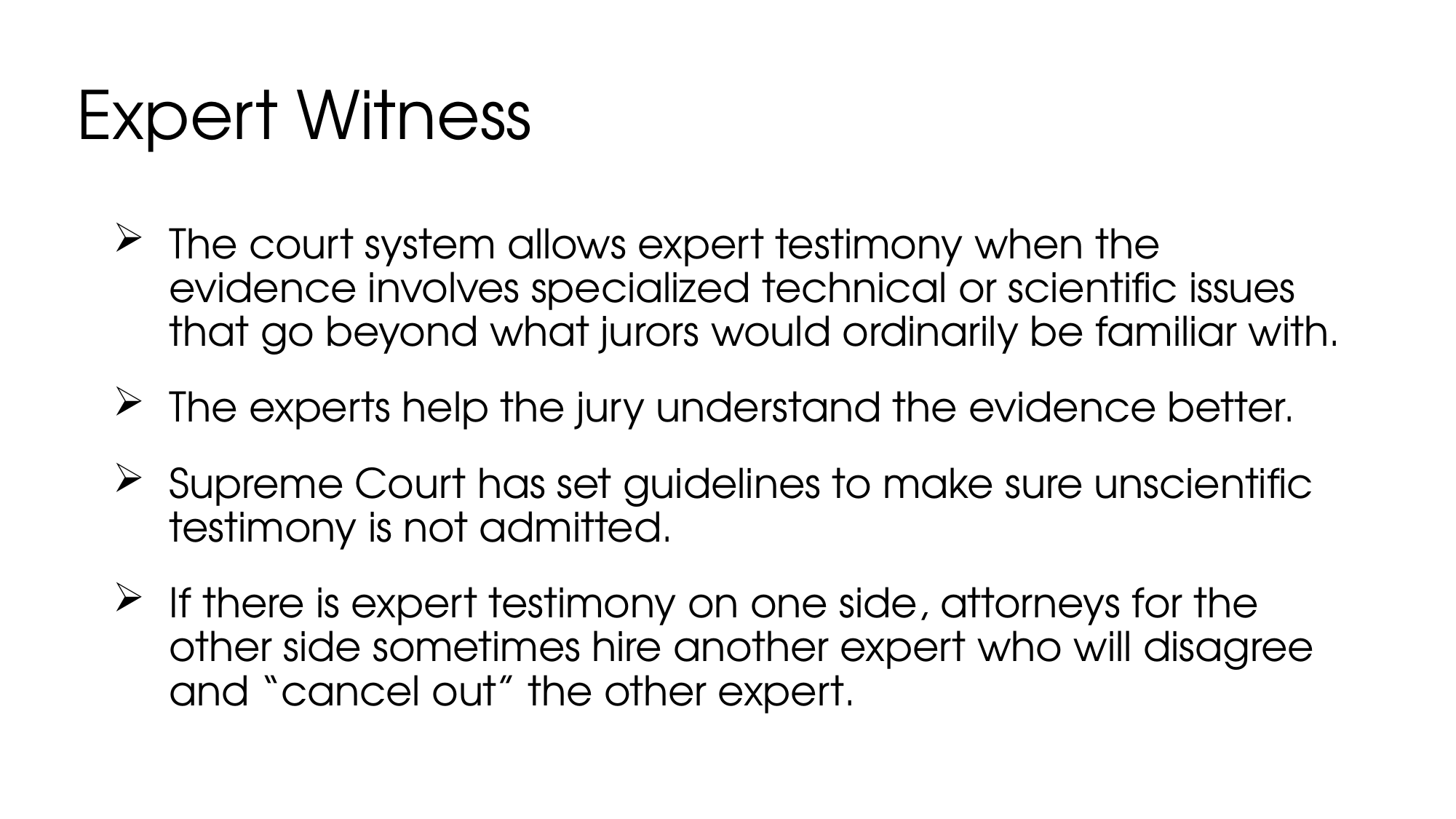

# Expert Witness
The court system allows expert testimony when the evidence involves specialized technical or scientific issues that go beyond what jurors would ordinarily be familiar with.
The experts help the jury understand the evidence better.
Supreme Court has set guidelines to make sure unscientific testimony is not admitted.
If there is expert testimony on one side, attorneys for the other side sometimes hire another expert who will disagree and “cancel out” the other expert.